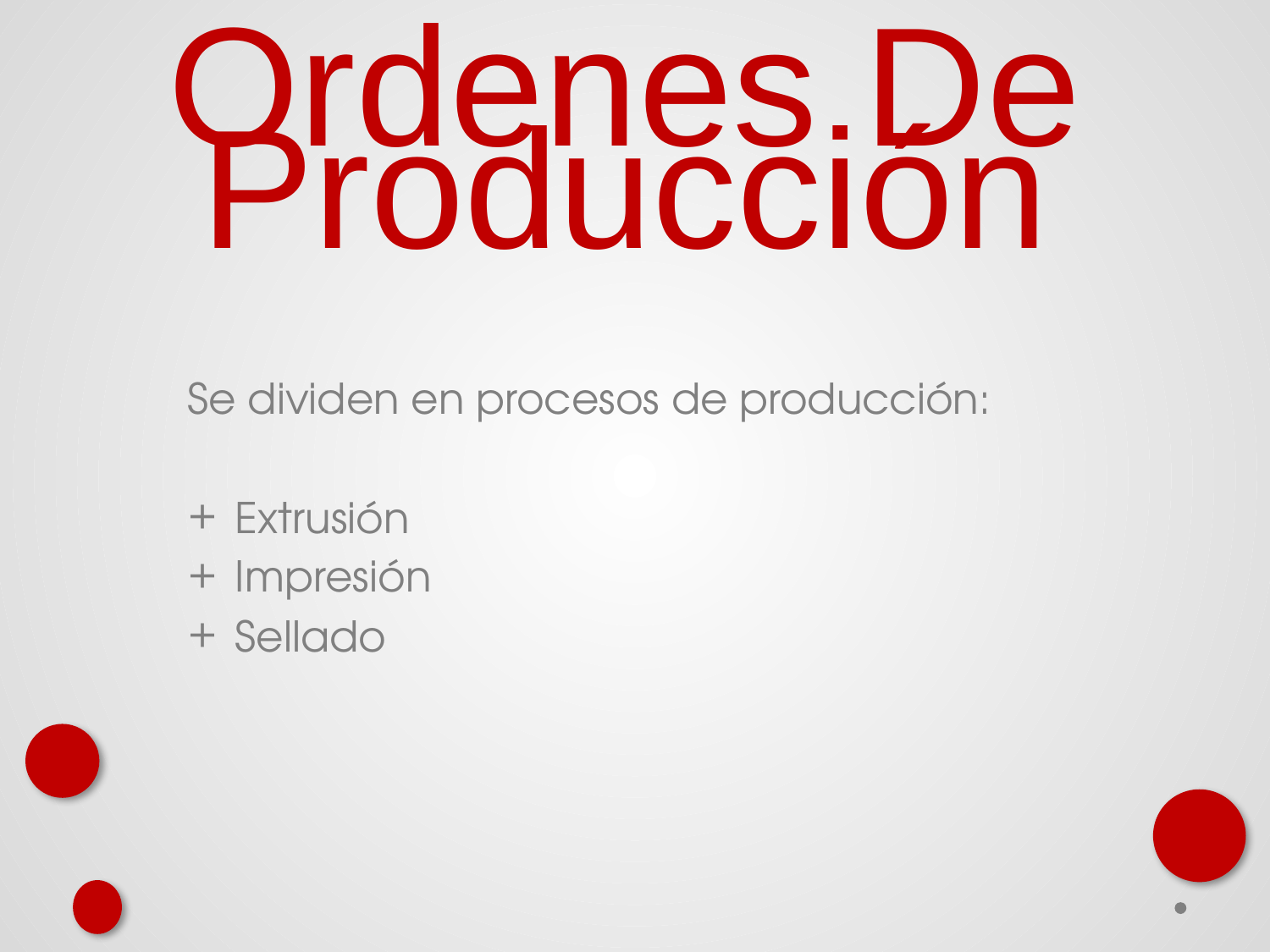

# Ordenes De Producción
Se dividen en procesos de producción:

Extrusión
Impresión
Sellado